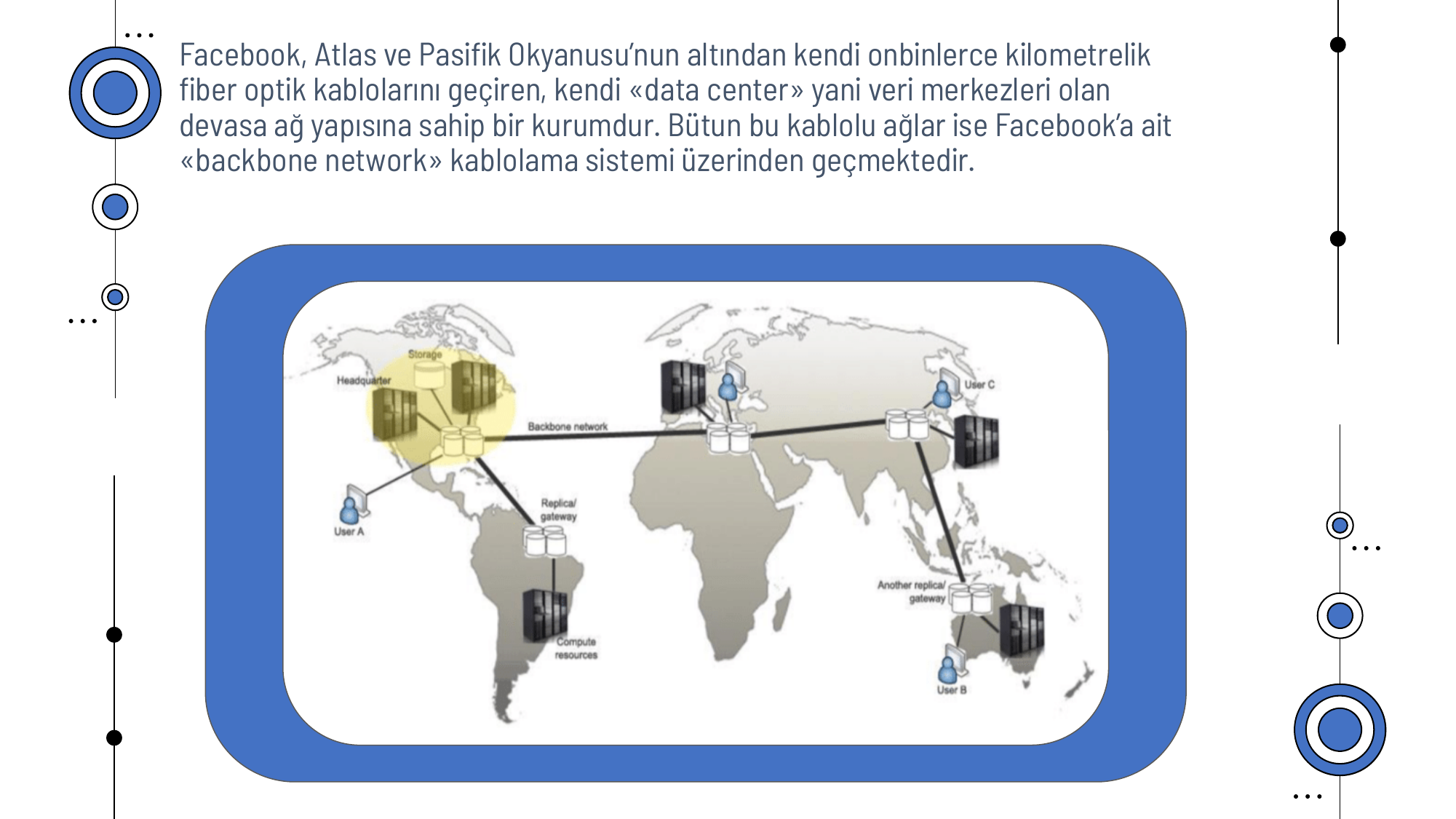

Facebook, Atlas ve Pasifik Okyanusu’nun altından kendi onbinlerce kilometrelik fiber optik kablolarını geçiren, kendi «data center» yani veri merkezleri olan devasa ağ yapısına sahip bir kurumdur. Bütun bu kablolu ağlar ise Facebook’a ait «backbone network» kablolama sistemi üzerinden geçmektedir.